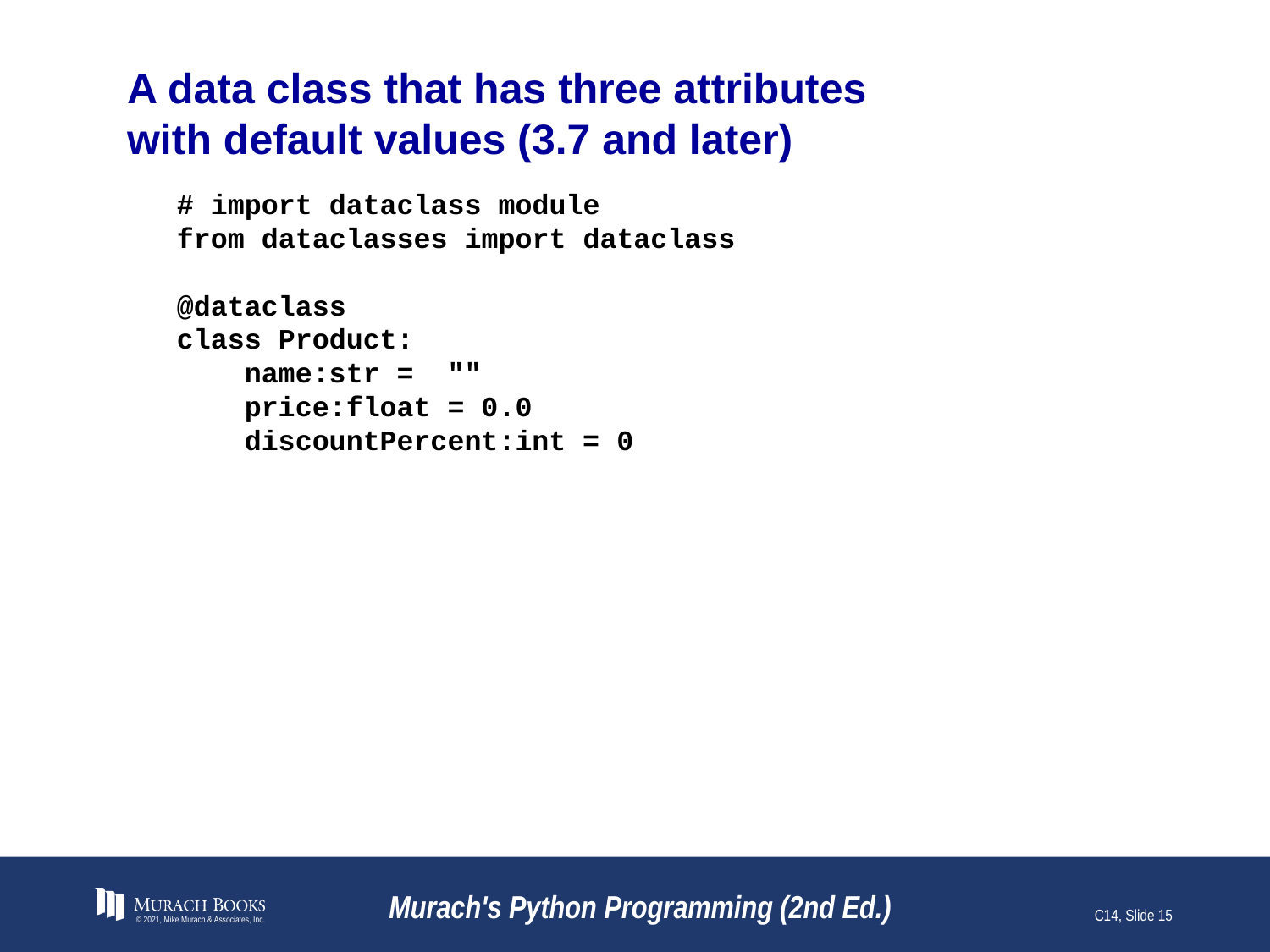

# A data class that has three attributes with default values (3.7 and later)
# import dataclass module
from dataclasses import dataclass

@dataclass
class Product:
    name:str =  ""
    price:float = 0.0
    discountPercent:int = 0
© 2021, Mike Murach & Associates, Inc.
Murach's Python Programming (2nd Ed.)

C14, Slide 15